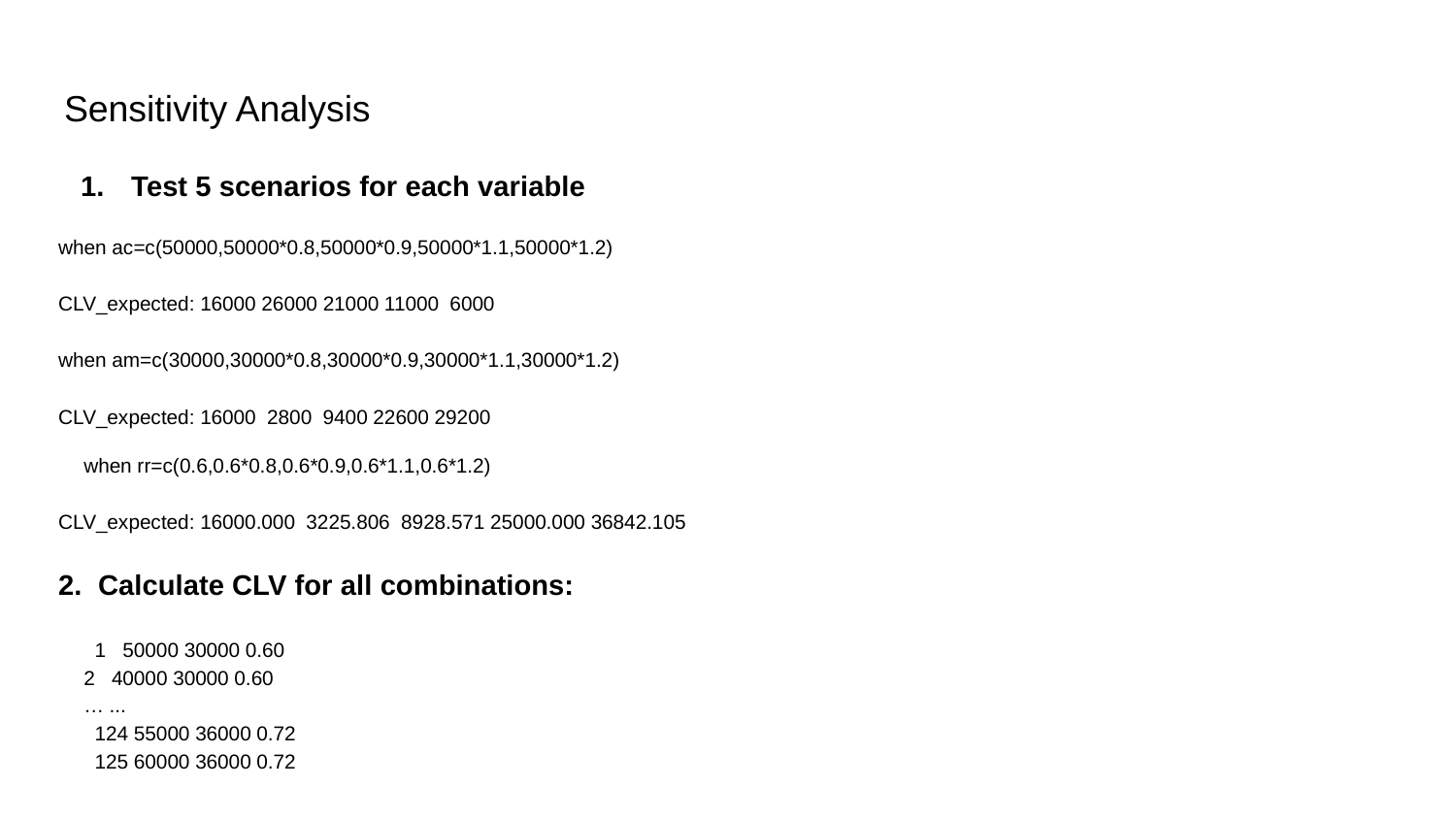

# Sensitivity Analysis
Test 5 scenarios for each variable
when ac=c(50000,50000*0.8,50000*0.9,50000*1.1,50000*1.2)
CLV_expected: 16000 26000 21000 11000  6000
when am=c(30000,30000*0.8,30000*0.9,30000*1.1,30000*1.2)
CLV_expected: 16000  2800  9400 22600 29200

when rr=c(0.6,0.6*0.8,0.6*0.9,0.6*1.1,0.6*1.2)
CLV_expected: 16000.000  3225.806  8928.571 25000.000 36842.105

2.  Calculate CLV for all combinations:
1   50000 30000 0.60
2   40000 30000 0.60
… ...
124 55000 36000 0.72
125 60000 36000 0.72